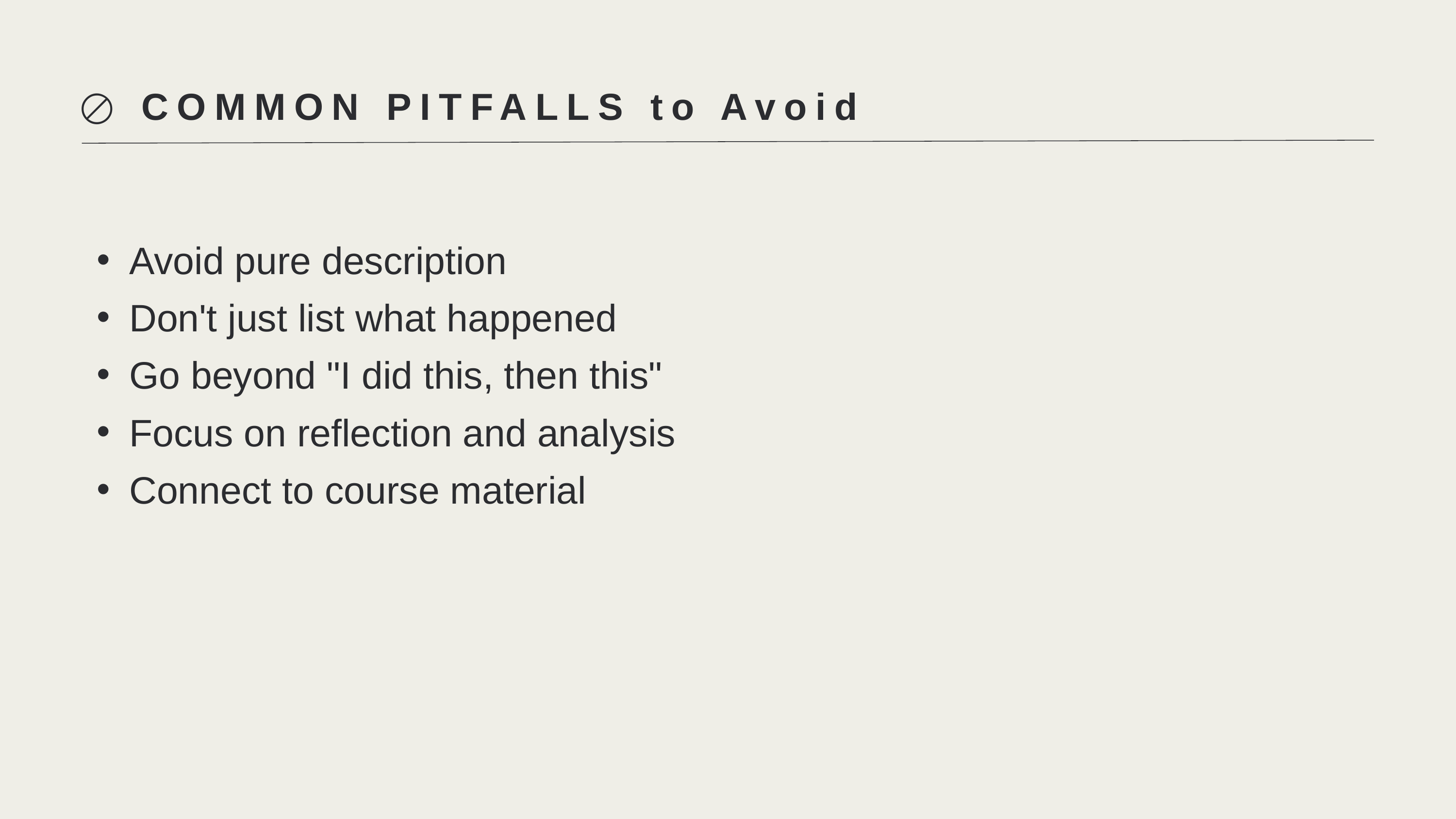

🚫 COMMON PITFALLS to Avoid

Avoid pure description
Don't just list what happened
Go beyond "I did this, then this"
Focus on reflection and analysis
Connect to course material